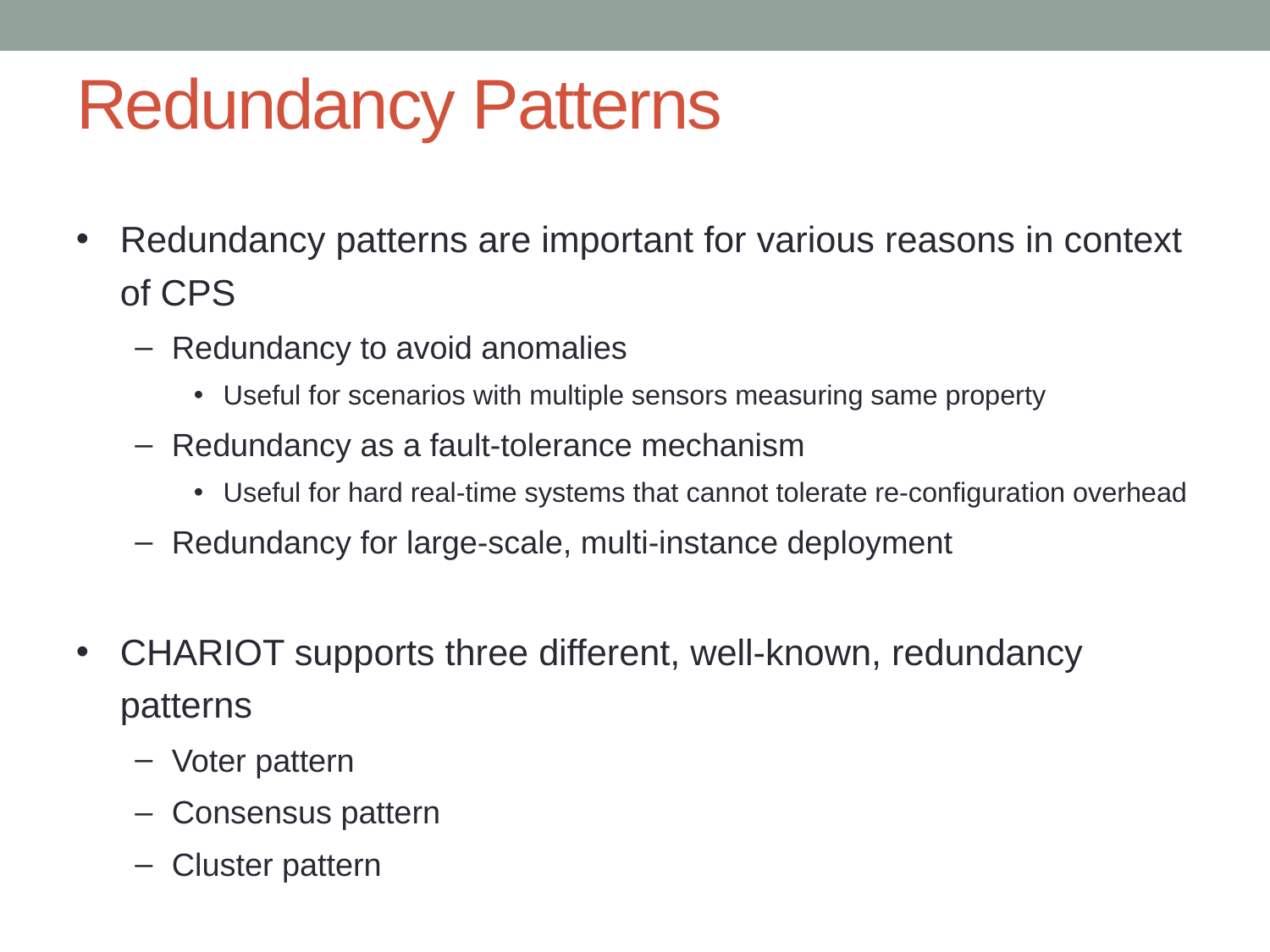

# Redundancy Patterns
Redundancy patterns are important for various reasons in context of CPS
Redundancy to avoid anomalies
Useful for scenarios with multiple sensors measuring same property
Redundancy as a fault-tolerance mechanism
Useful for hard real-time systems that cannot tolerate re-configuration overhead
Redundancy for large-scale, multi-instance deployment

CHARIOT supports three different, well-known, redundancy patterns
Voter pattern
Consensus pattern
Cluster pattern